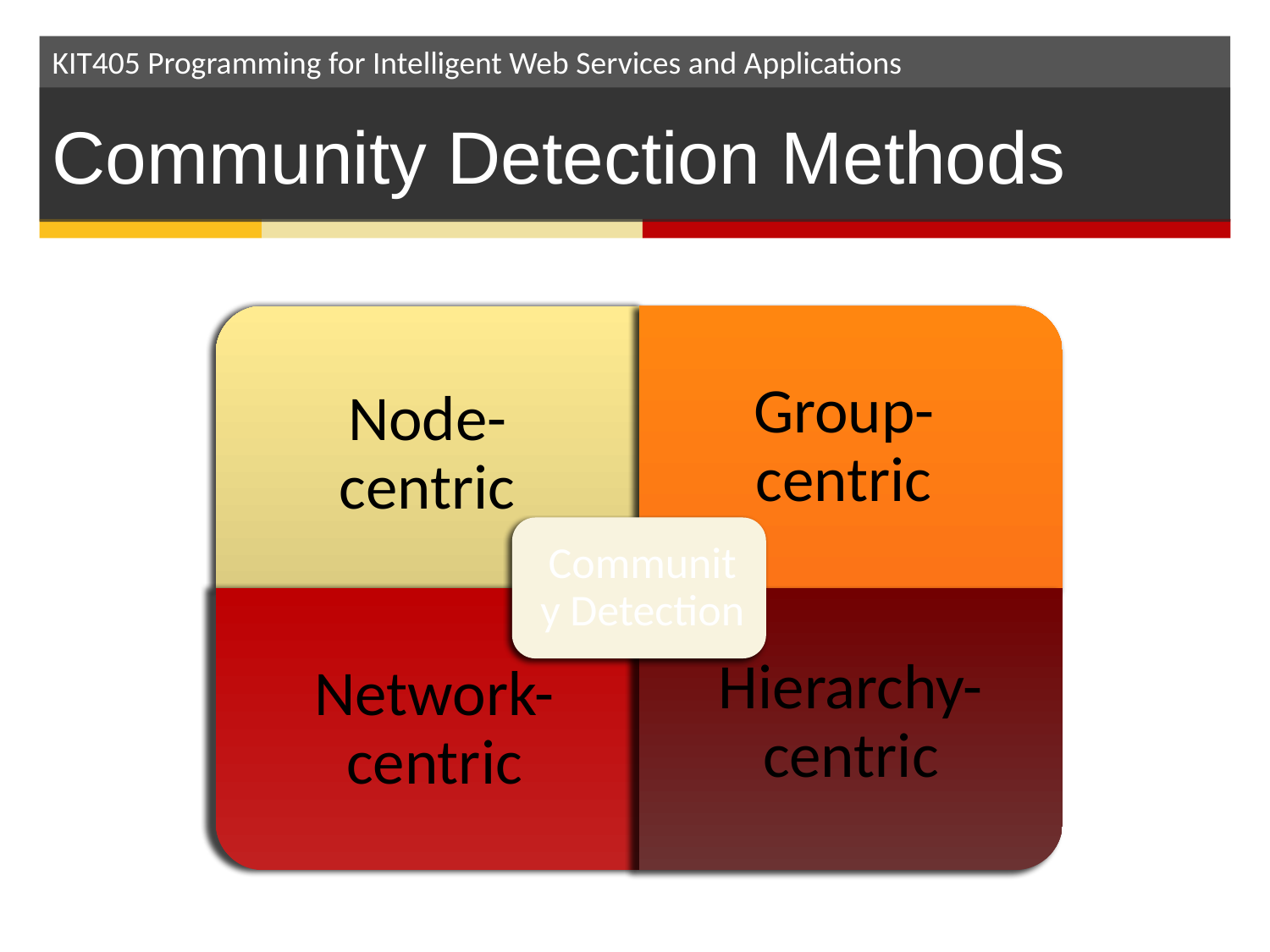

# Community Detection Methods
Node-
centric
Group-centric
Network-centric
Hierarchy-centric
Community Detection